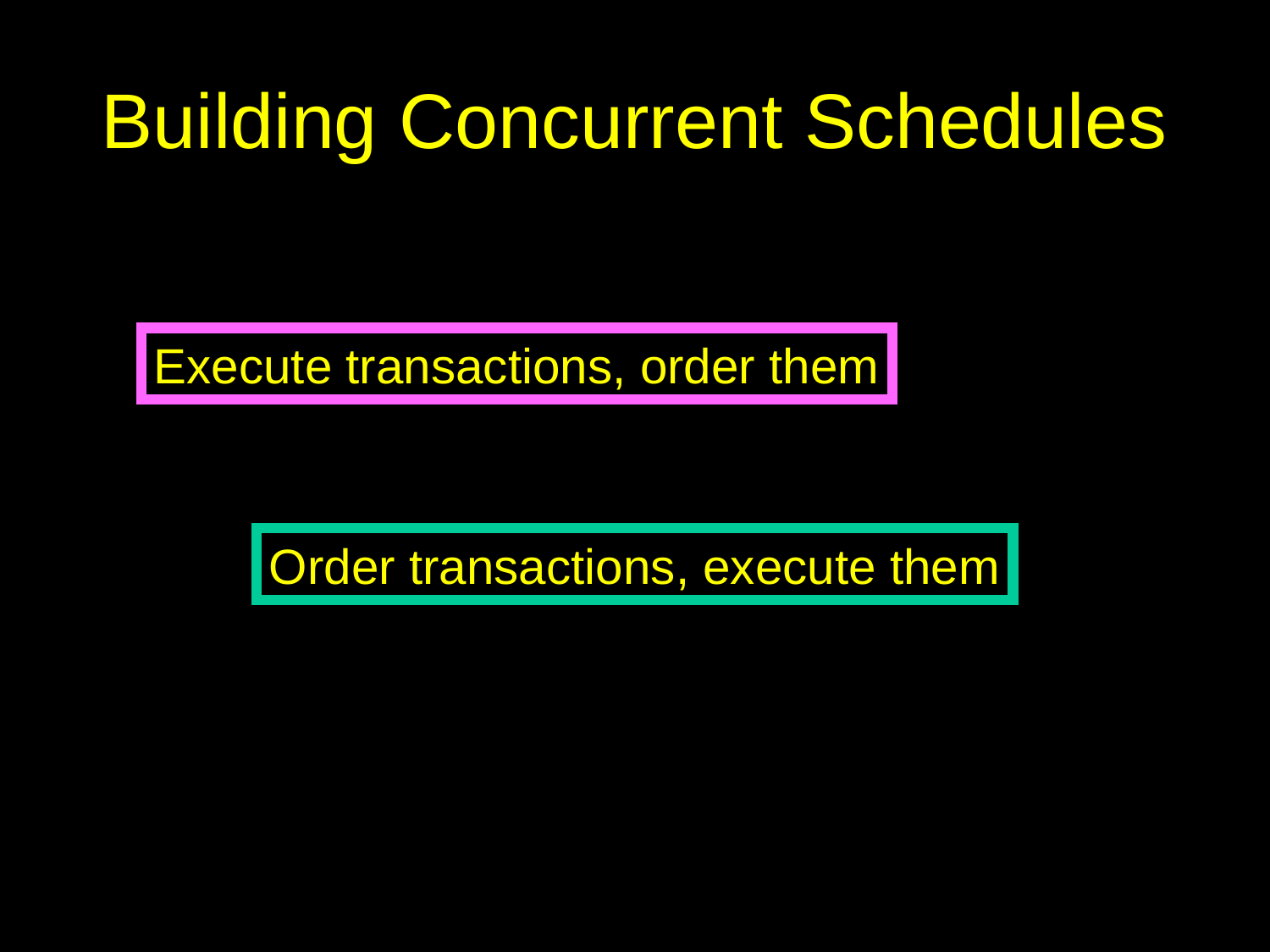

# Building Concurrent Schedules
Execute transactions, order them
Order transactions, execute them